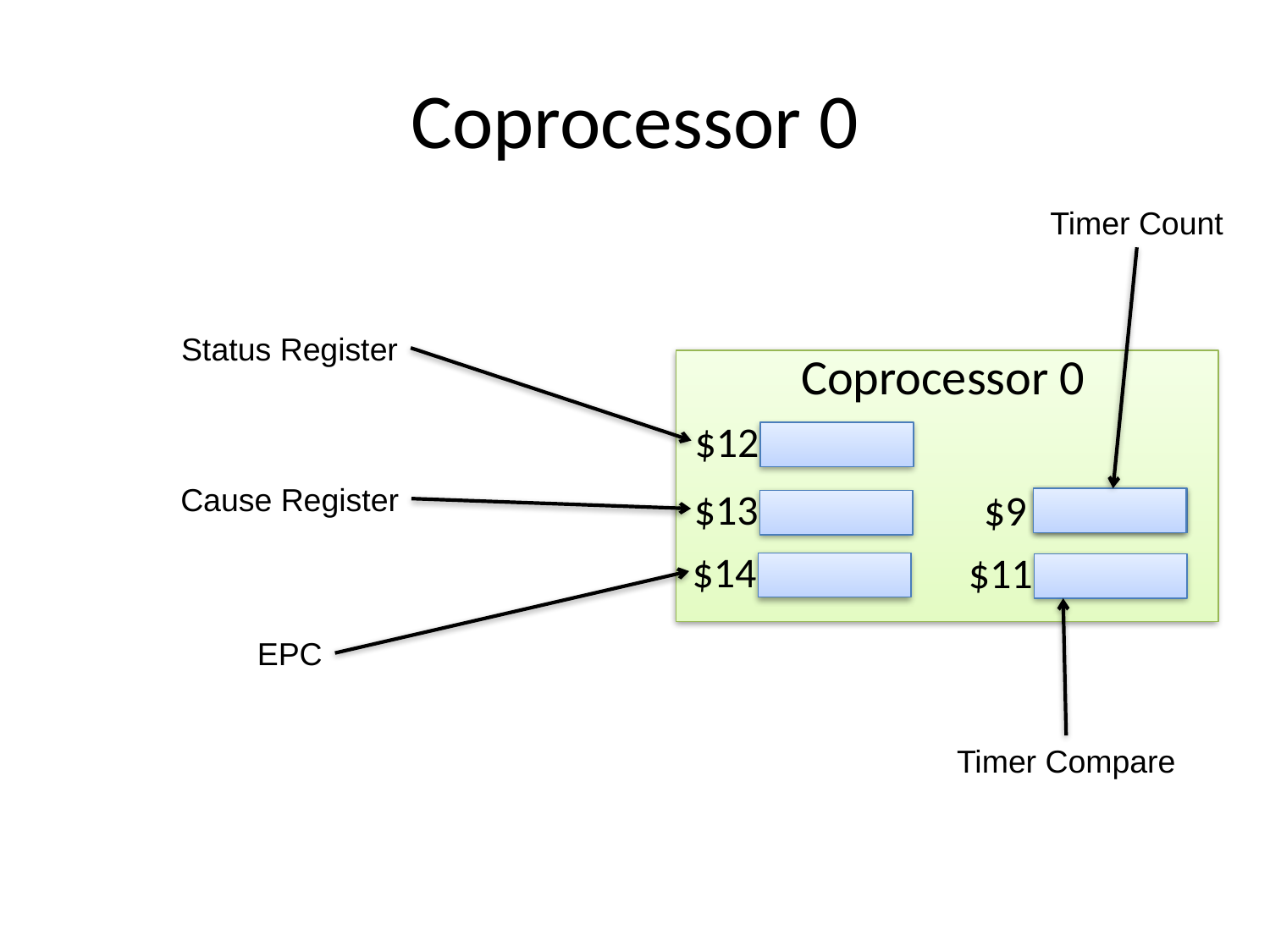

# Coprocessor 0
Timer Count
Status Register
Coprocessor 0

$9

$11

$12

$13

$14

Cause Register
EPC
Timer Compare